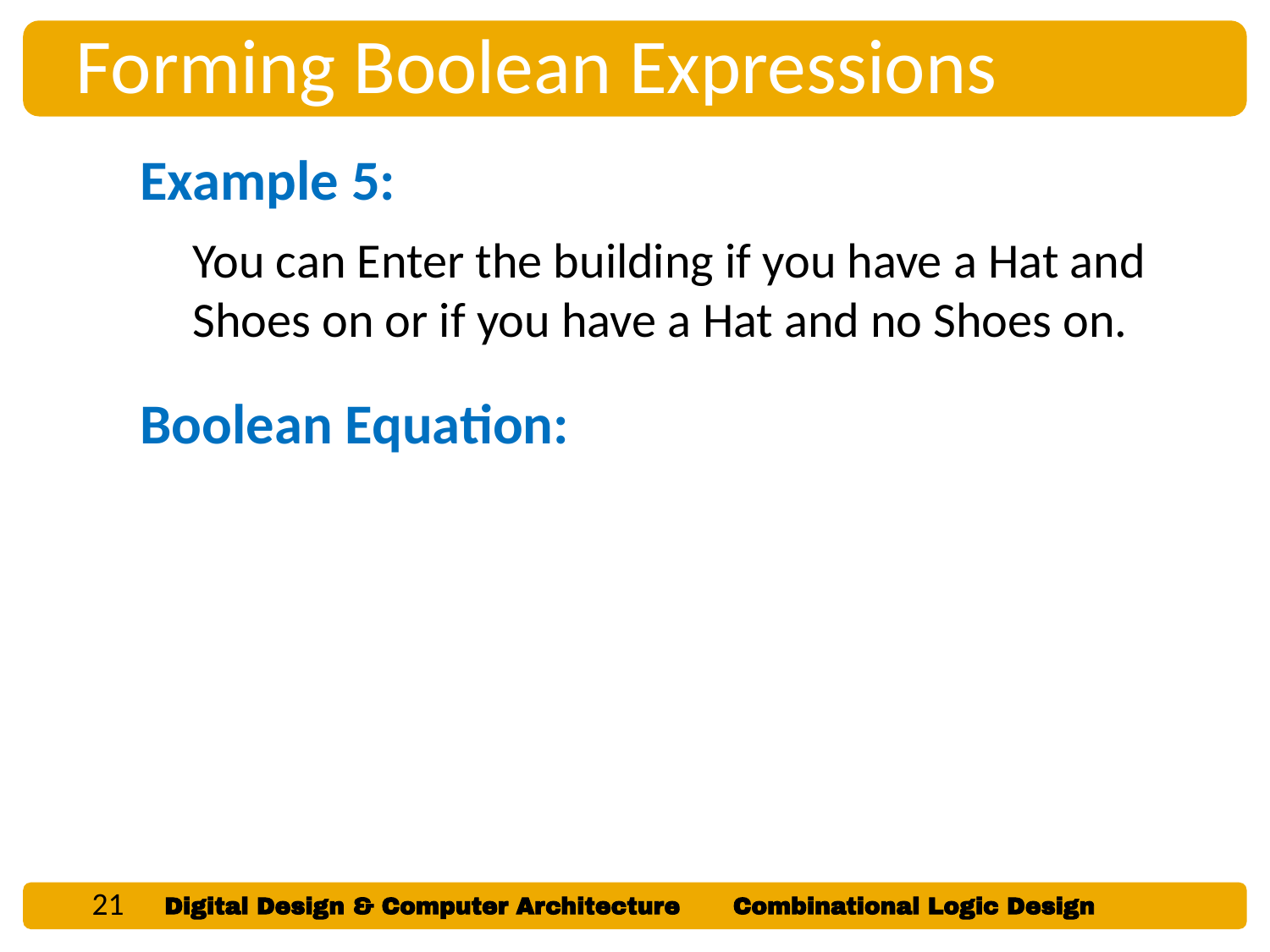

Forming Boolean Expressions
Example 5:
You can Enter the building if you have a Hat and Shoes on or if you have a Hat and no Shoes on.
Boolean Equation:

E = HS + HS
21